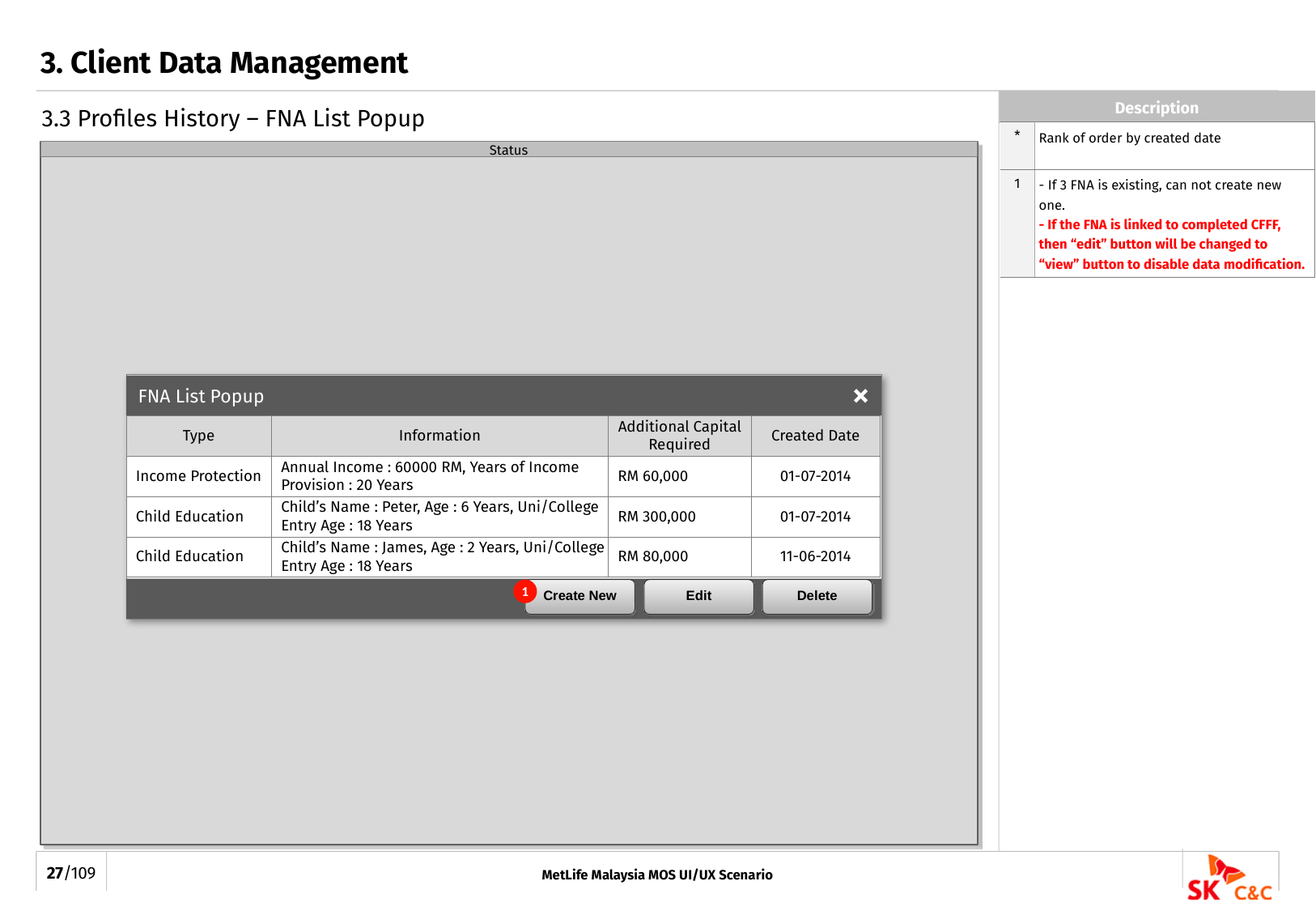

# 3. Client Data Management
3.3 Profiles History – FNA List Popup
| \* | Rank of order by created date |
| --- | --- |
| 1 | - If 3 FNA is existing, can not create new one. - If the FNA is linked to completed CFFF, then “edit” button will be changed to “view” button to disable data modification. |

Status

FNA List Popup

| Type | Information | Additional Capital Required | Created Date |
| --- | --- | --- | --- |
| Income Protection | Annual Income : 60000 RM, Years of Income Provision : 20 Years | RM 60,000 | 01-07-2014 |
| Child Education | Child’s Name : Peter, Age : 6 Years, Uni/College Entry Age : 18 Years | RM 300,000 | 01-07-2014 |
| Child Education | Child’s Name : James, Age : 2 Years, Uni/College Entry Age : 18 Years | RM 80,000 | 11-06-2014 |

1
Create New
Edit
Delete